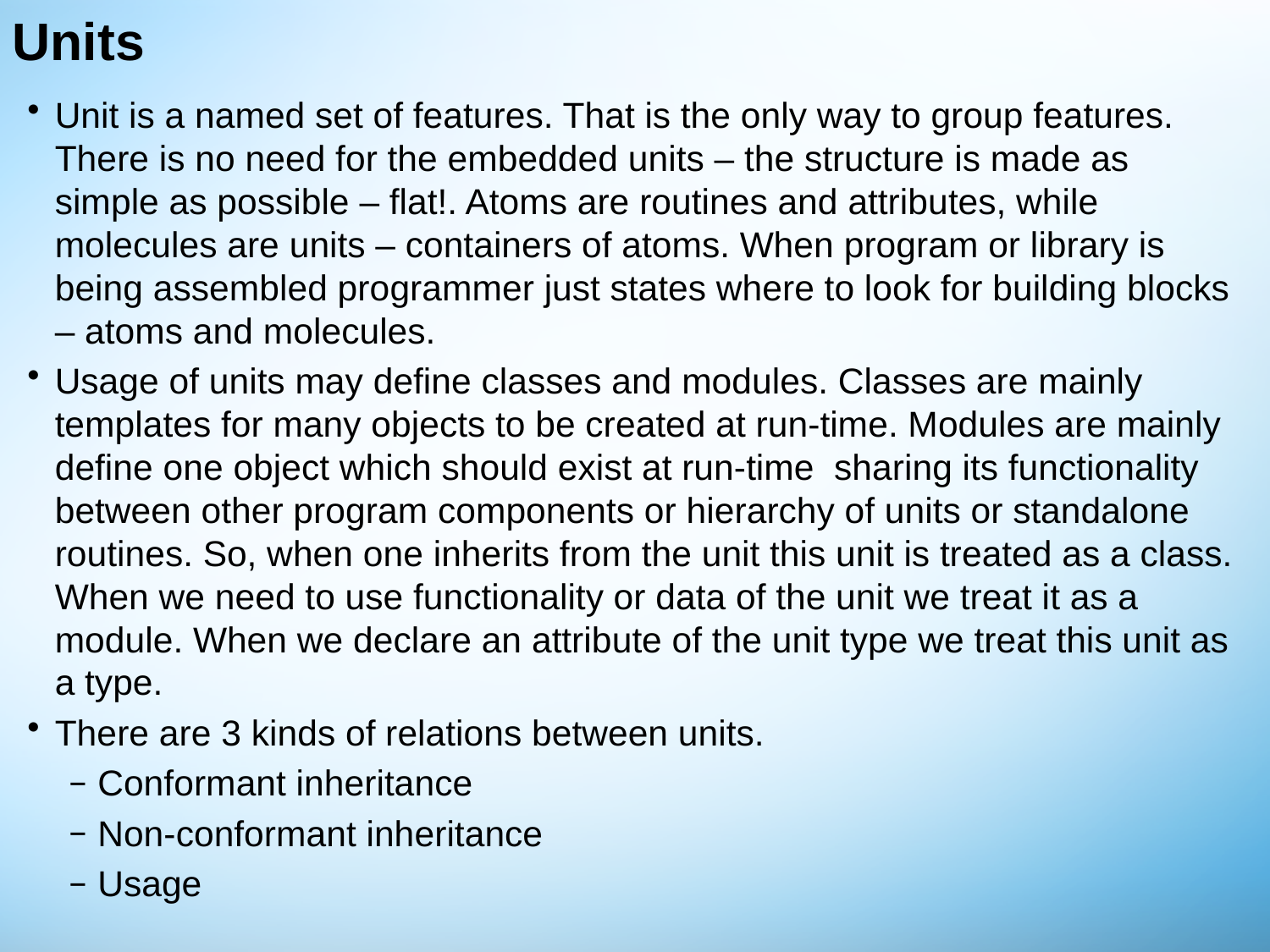

# Units
Unit is a named set of features. That is the only way to group features. There is no need for the embedded units – the structure is made as simple as possible – flat!. Atoms are routines and attributes, while molecules are units – containers of atoms. When program or library is being assembled programmer just states where to look for building blocks – atoms and molecules.
Usage of units may define classes and modules. Classes are mainly templates for many objects to be created at run-time. Modules are mainly define one object which should exist at run-time  sharing its functionality between other program components or hierarchy of units or standalone routines. So, when one inherits from the unit this unit is treated as a class. When we need to use functionality or data of the unit we treat it as a module. When we declare an attribute of the unit type we treat this unit as a type.
There are 3 kinds of relations between units.
Conformant inheritance
Non-conformant inheritance
Usage